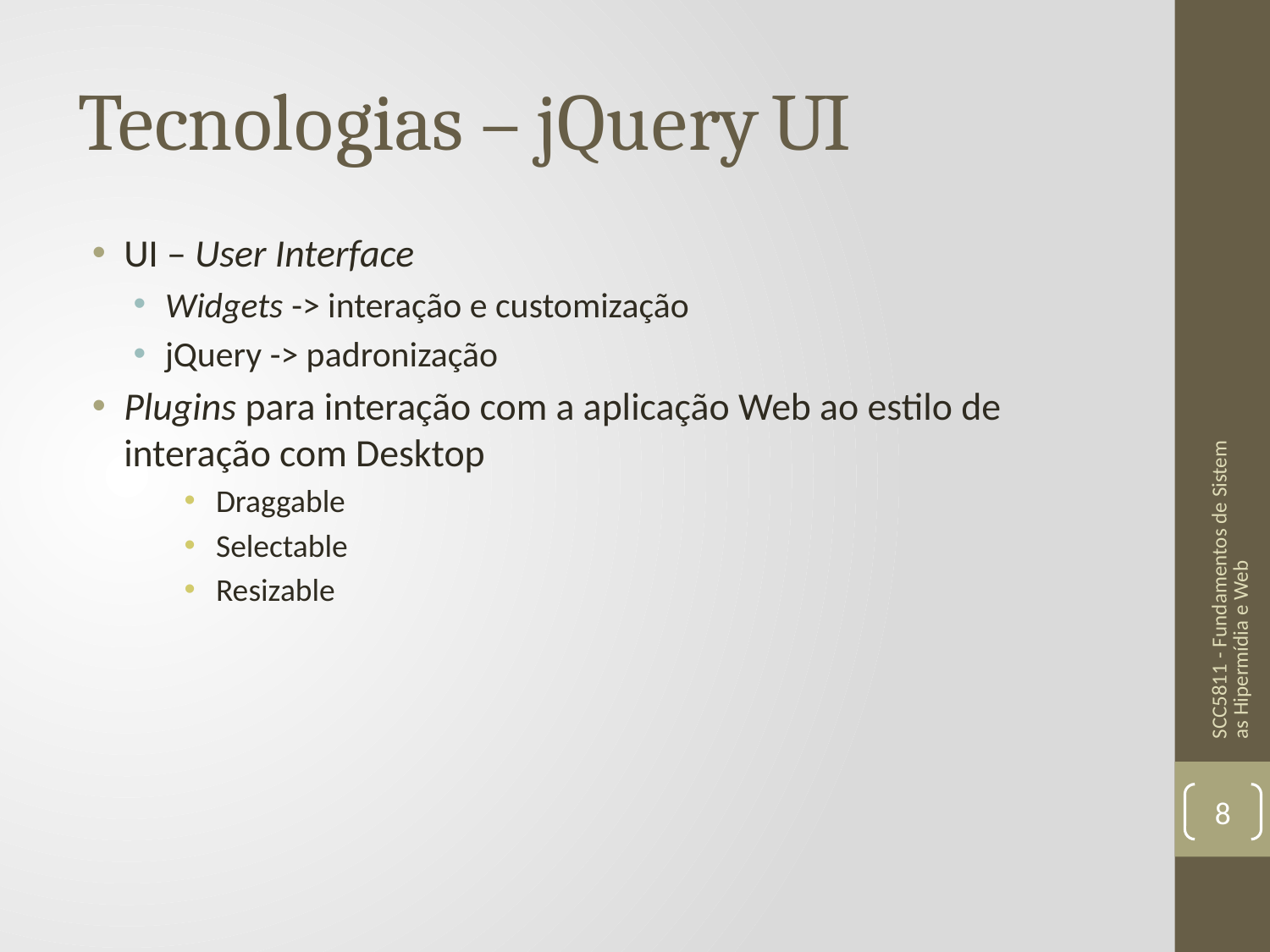

# Tecnologias – jQuery UI
UI – User Interface
Widgets -> interação e customização
jQuery -> padronização
Plugins para interação com a aplicação Web ao estilo de interação com Desktop
Draggable
Selectable
Resizable

SCC5811 - Fundamentos de Sistemas Hipermídia e Web
8